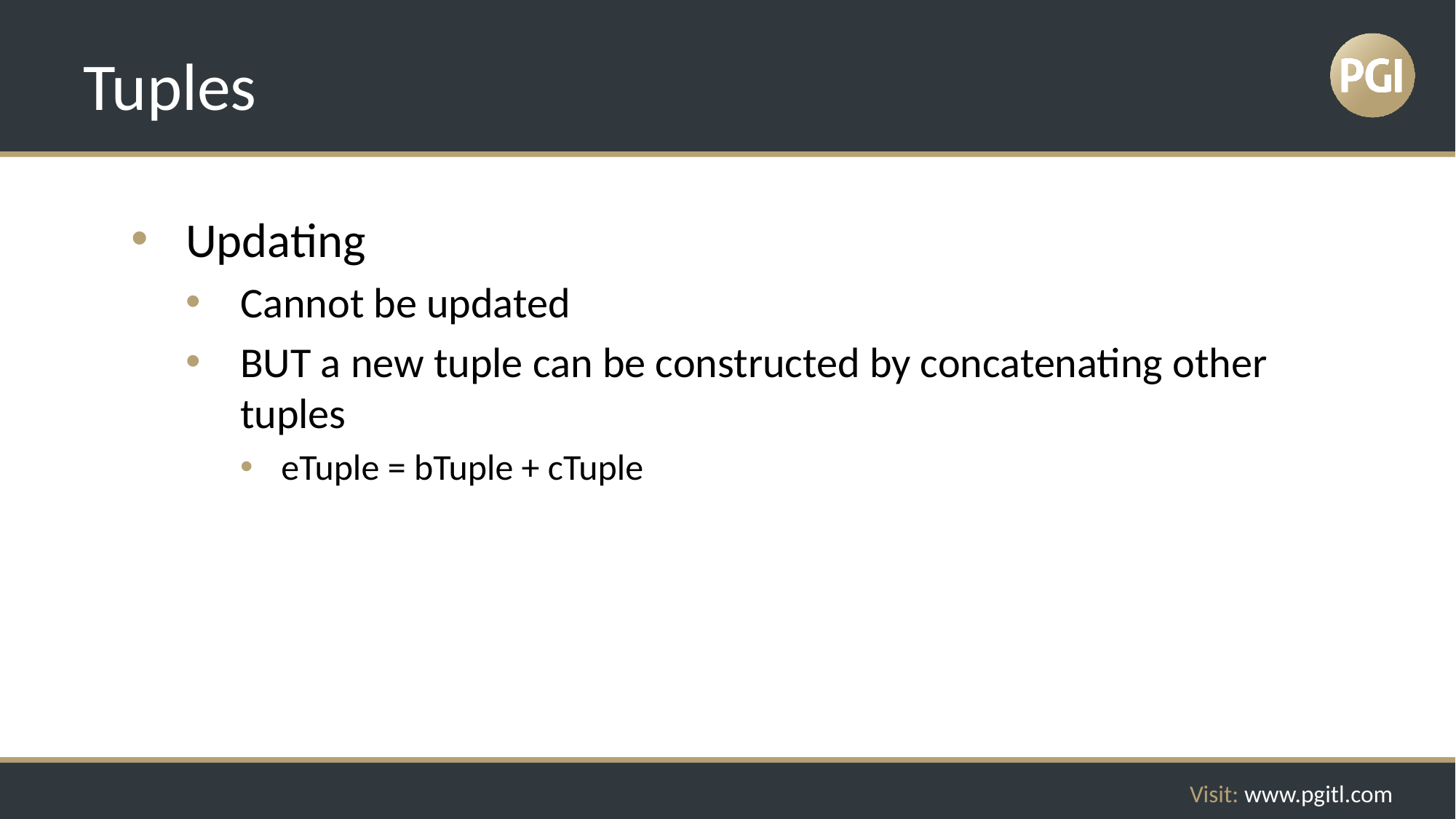

# Tuples
Updating
Cannot be updated
BUT a new tuple can be constructed by concatenating other tuples
eTuple = bTuple + cTuple